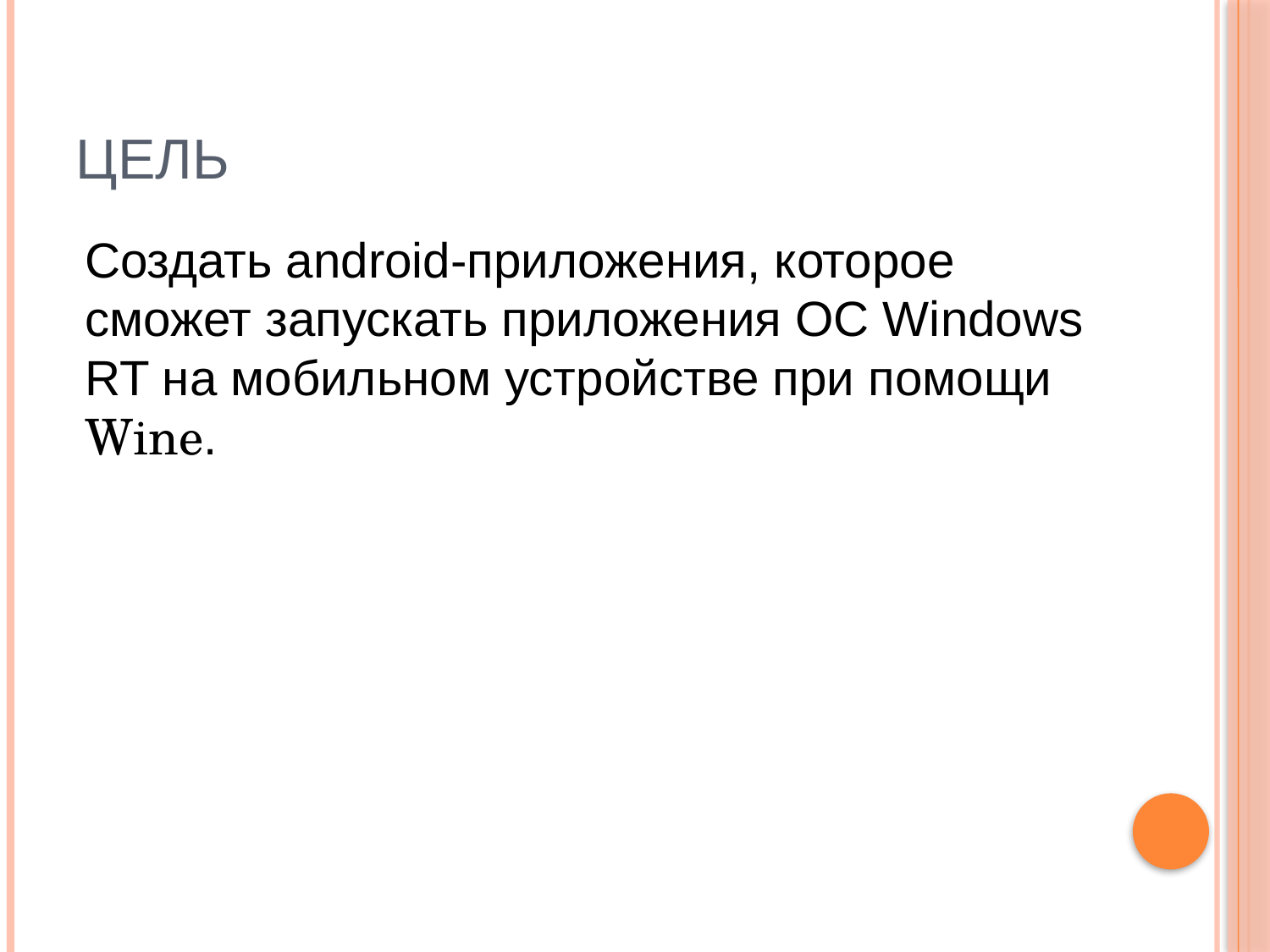

# Цель
Создать android-приложения, которое сможет запускать приложения ОС Windows RT на мобильном устройстве при помощи Wine.